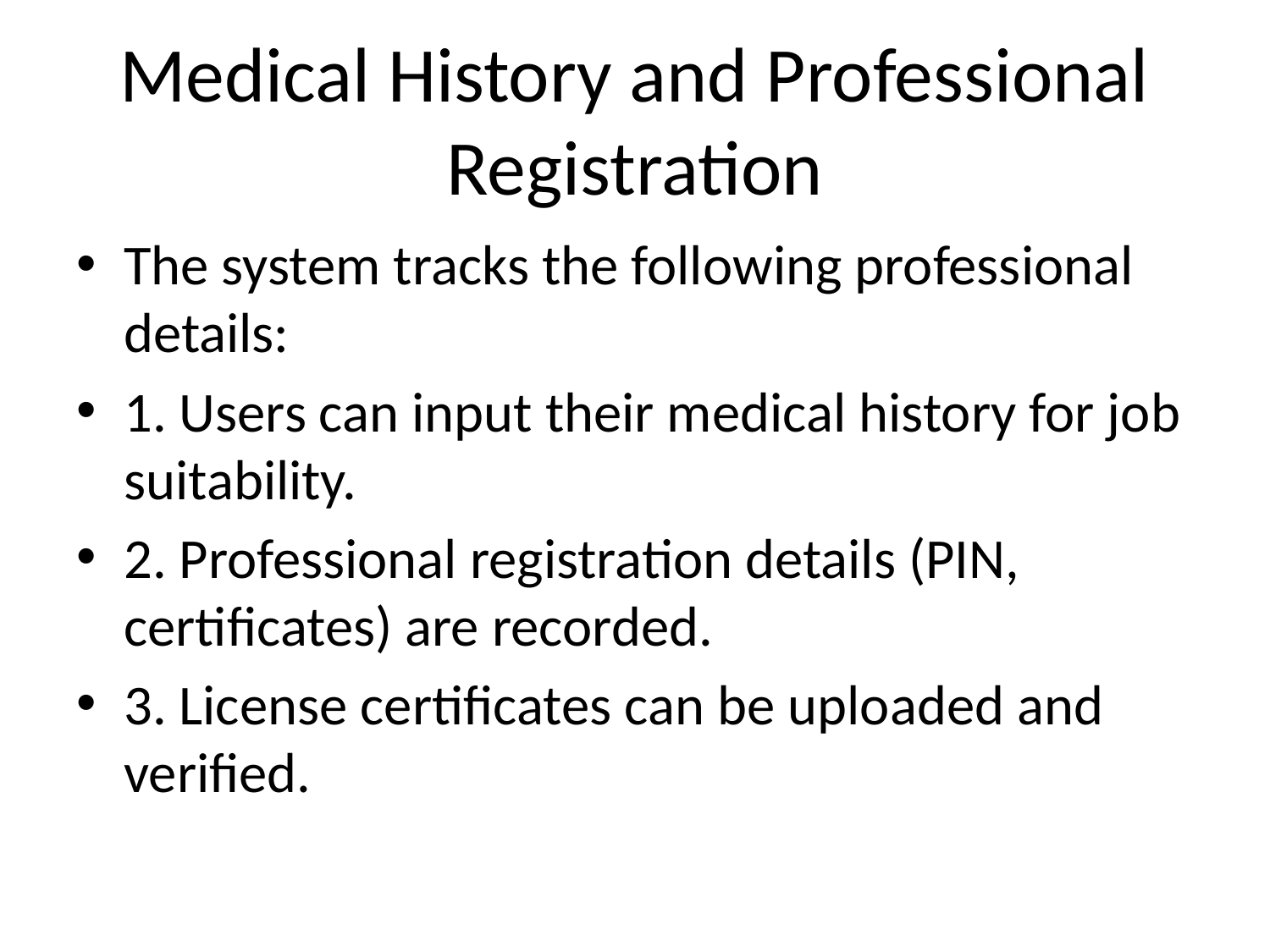

# Medical History and Professional Registration
The system tracks the following professional details:
1. Users can input their medical history for job suitability.
2. Professional registration details (PIN, certificates) are recorded.
3. License certificates can be uploaded and verified.